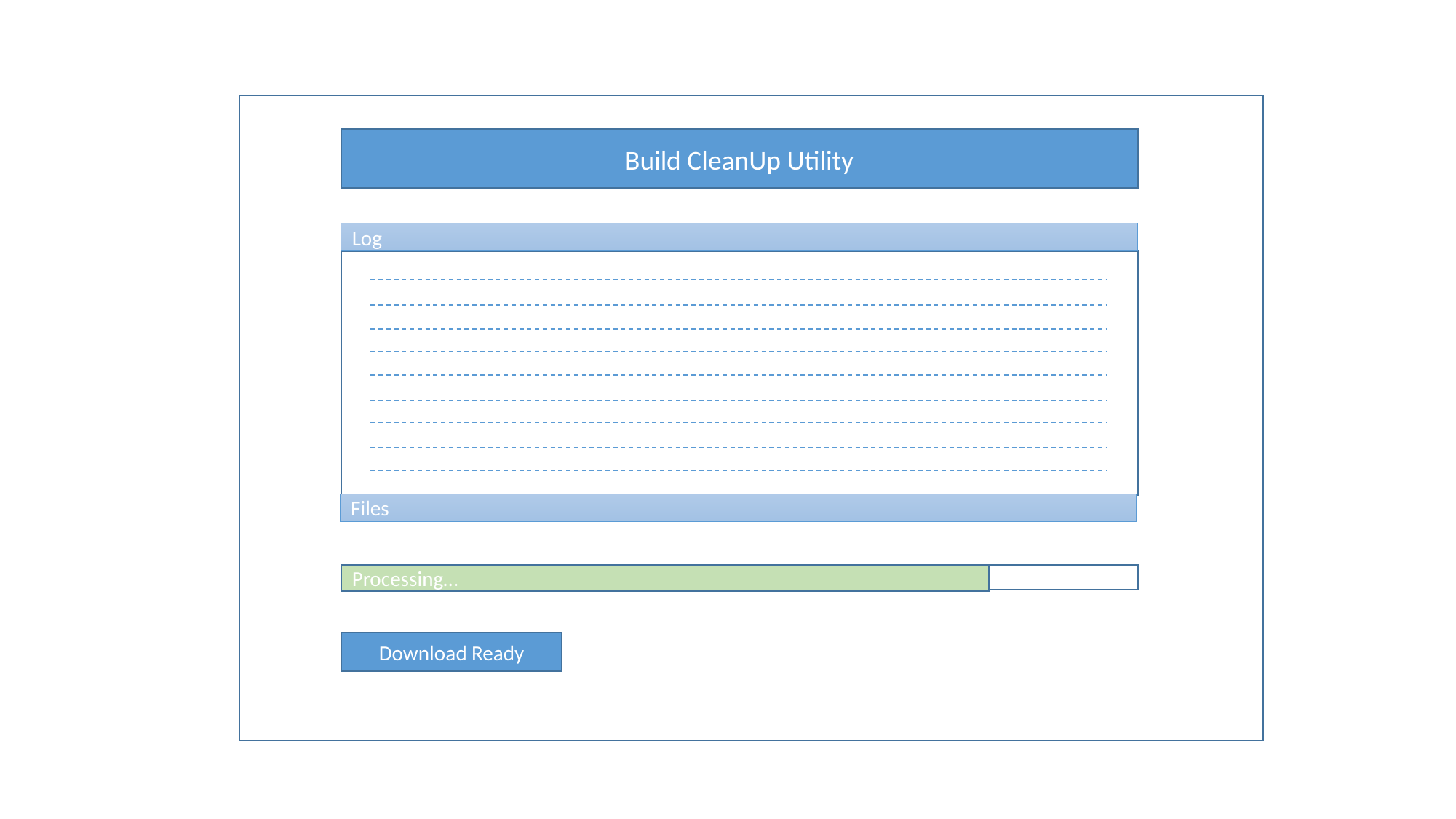

Build CleanUp Utility
Log

Files

Processing…
Download Ready